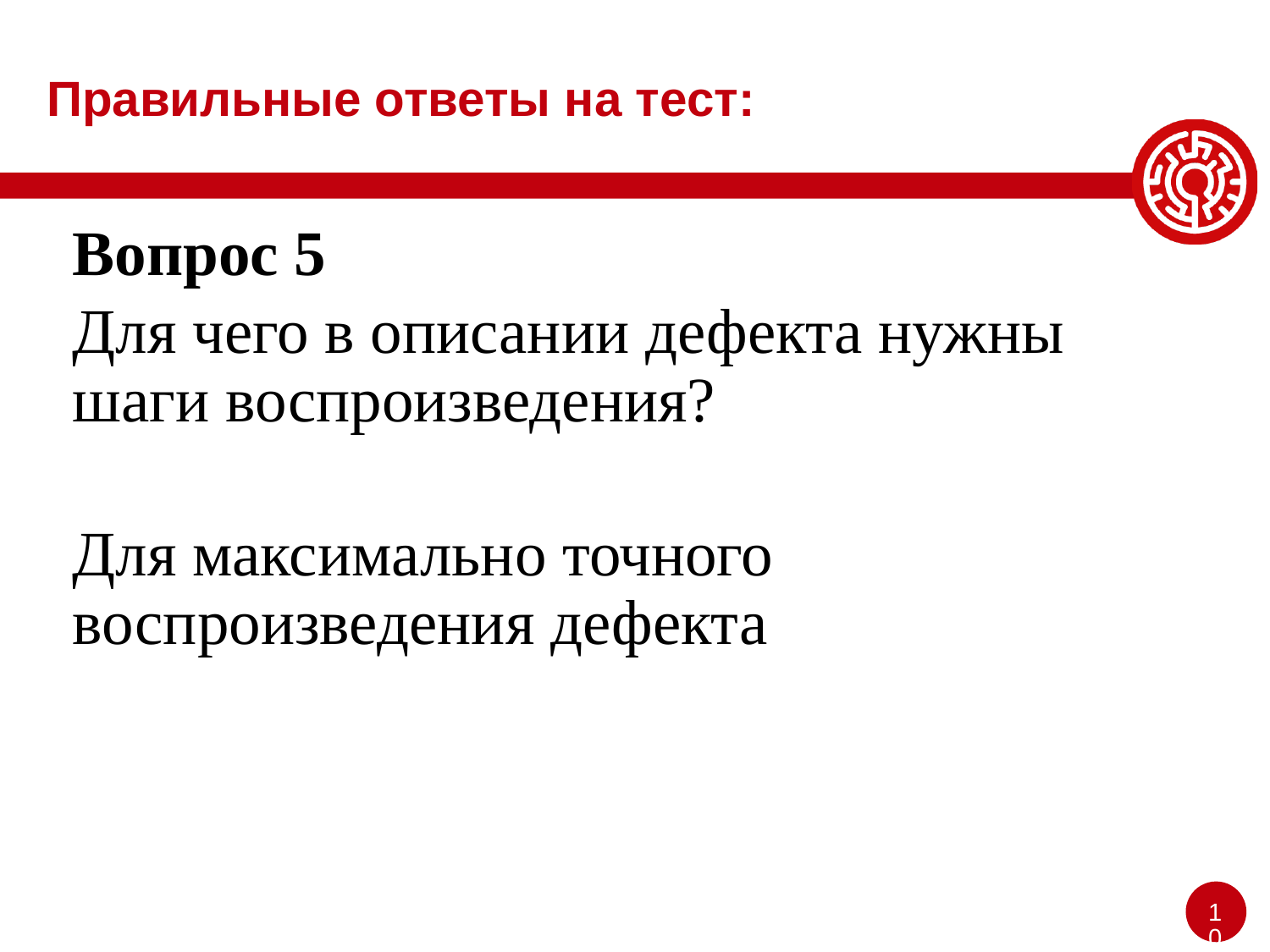

# Правильные ответы на тест:
Вопрос 5
Для чего в описании дефекта нужны шаги воспроизведения?

Для максимально точного воспроизведения дефекта
10